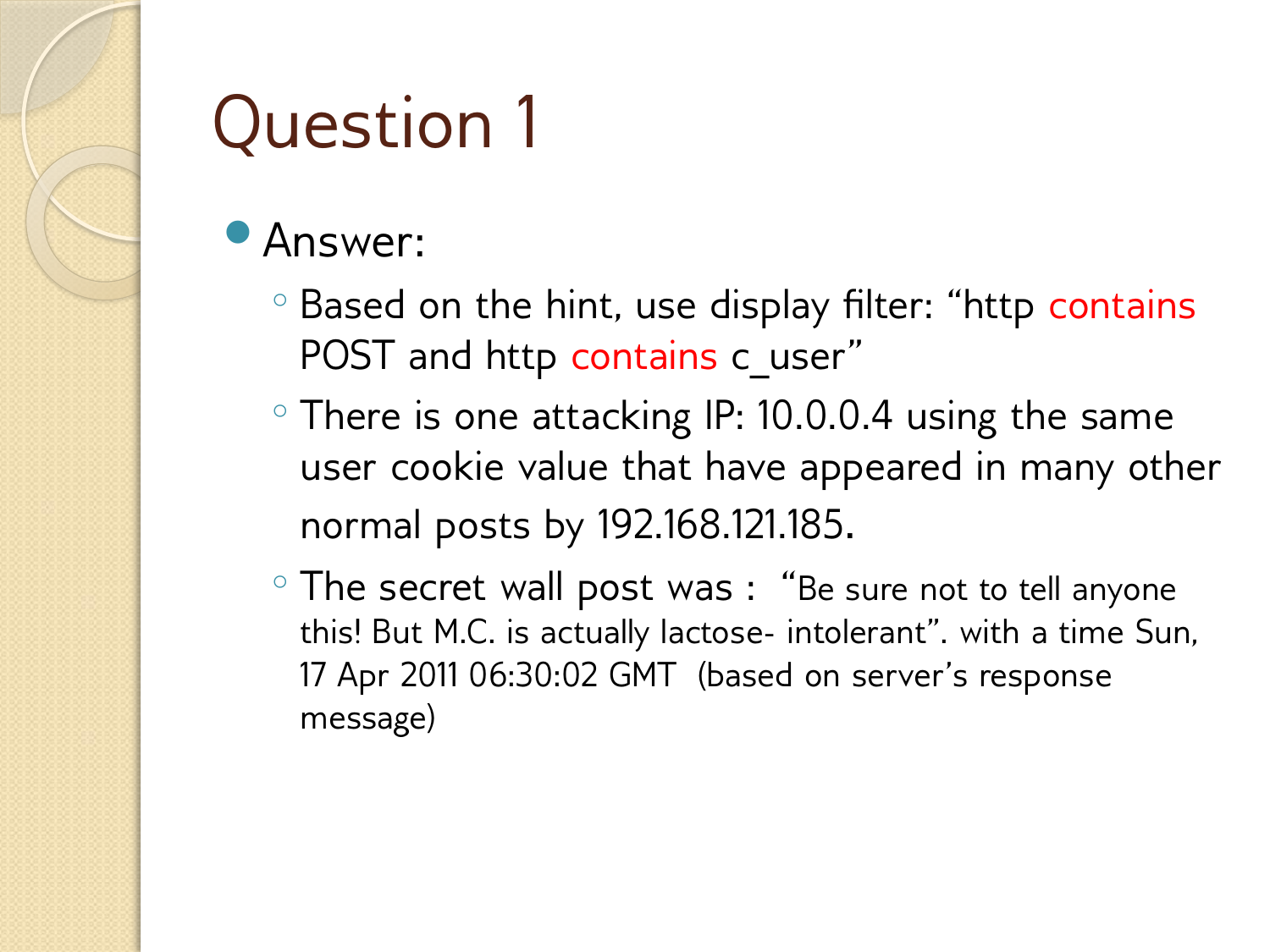

# Question 1
Answer:
Based on the hint, use display filter: “http contains POST and http contains c_user”
There is one attacking IP: 10.0.0.4 using the same user cookie value that have appeared in many other normal posts by 192.168.121.185.
The secret wall post was :  “Be sure not to tell anyone this! But M.C. is actually lactose- intolerant”. with a time Sun, 17 Apr 2011 06:30:02 GMT  (based on server’s response message)